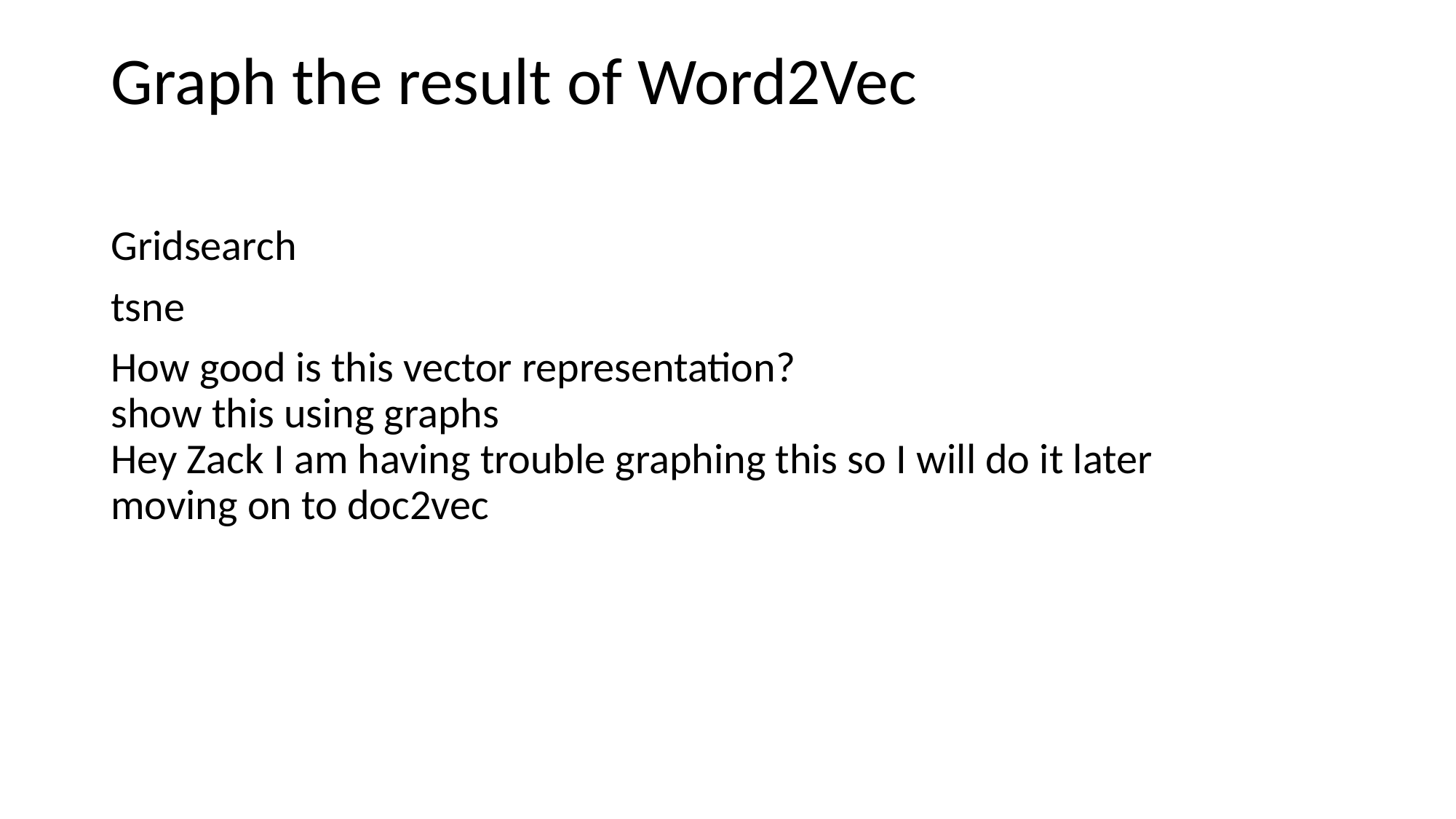

# Graph the result of Word2Vec
Gridsearch
tsne
How good is this vector representation? 
show this using graphs 
Hey Zack I am having trouble graphing this so I will do it later 
moving on to doc2vec